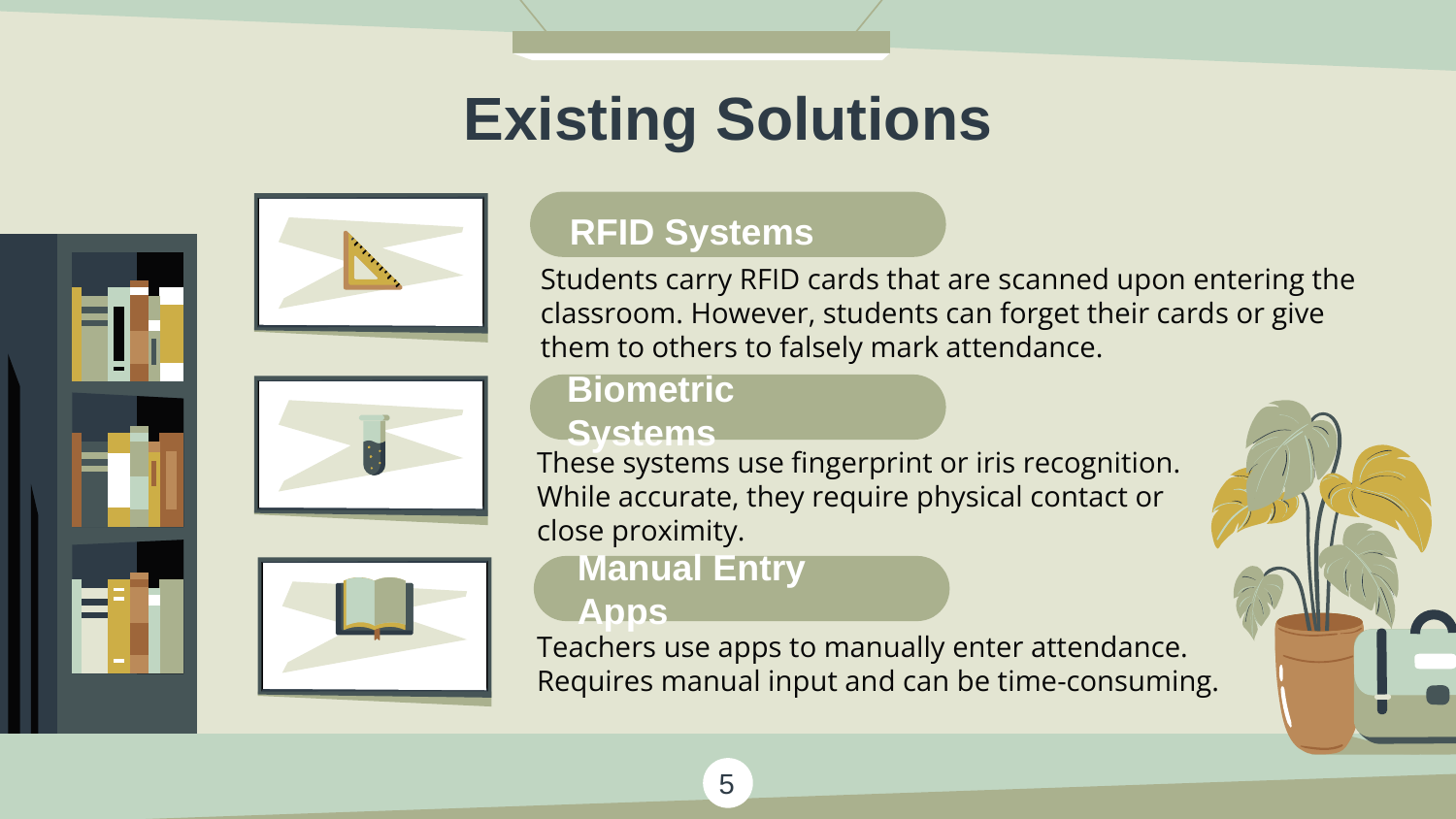

# Existing Solutions

RFID Systems

Students carry RFID cards that are scanned upon entering the classroom. However, students can forget their cards or give them to others to falsely mark attendance.

Biometric Systems

These systems use fingerprint or iris recognition. While accurate, they require physical contact or close proximity.

Manual Entry Apps

Teachers use apps to manually enter attendance. Requires manual input and can be time-consuming.

5